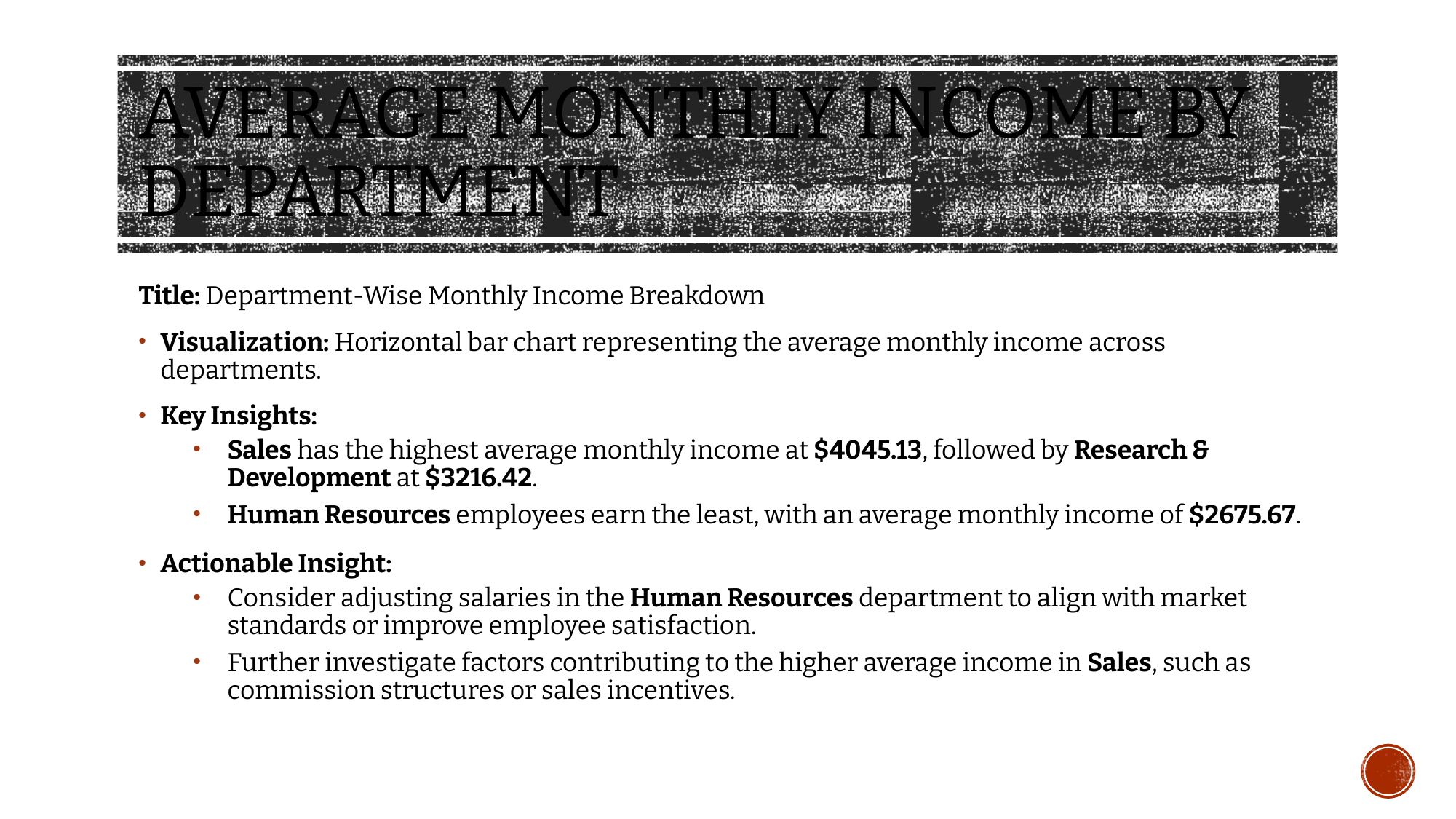

# Average Monthly Income by Department

Title: Department-Wise Monthly Income Breakdown
Visualization: Horizontal bar chart representing the average monthly income across departments.
Key Insights:
Sales has the highest average monthly income at $4045.13, followed by Research & Development at $3216.42.
Human Resources employees earn the least, with an average monthly income of $2675.67.
Actionable Insight:
Consider adjusting salaries in the Human Resources department to align with market standards or improve employee satisfaction.
Further investigate factors contributing to the higher average income in Sales, such as commission structures or sales incentives.